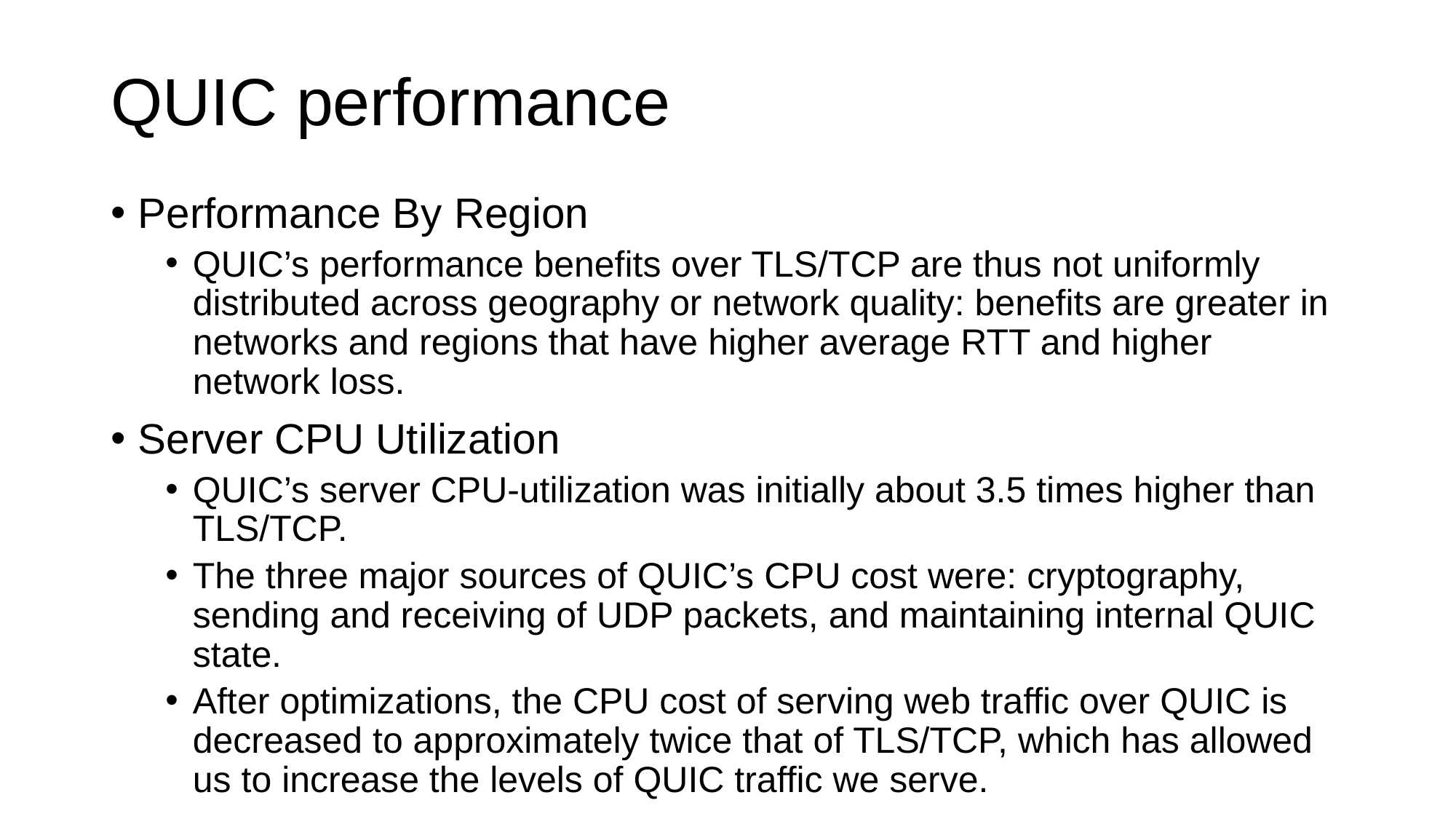

# QUIC performance
Performance By Region
QUIC’s performance benefits over TLS/TCP are thus not uniformly distributed across geography or network quality: benefits are greater in networks and regions that have higher average RTT and higher network loss.
Server CPU Utilization
QUIC’s server CPU-utilization was initially about 3.5 times higher than TLS/TCP.
The three major sources of QUIC’s CPU cost were: cryptography, sending and receiving of UDP packets, and maintaining internal QUIC state.
After optimizations, the CPU cost of serving web traffic over QUIC is decreased to approximately twice that of TLS/TCP, which has allowed us to increase the levels of QUIC traffic we serve.